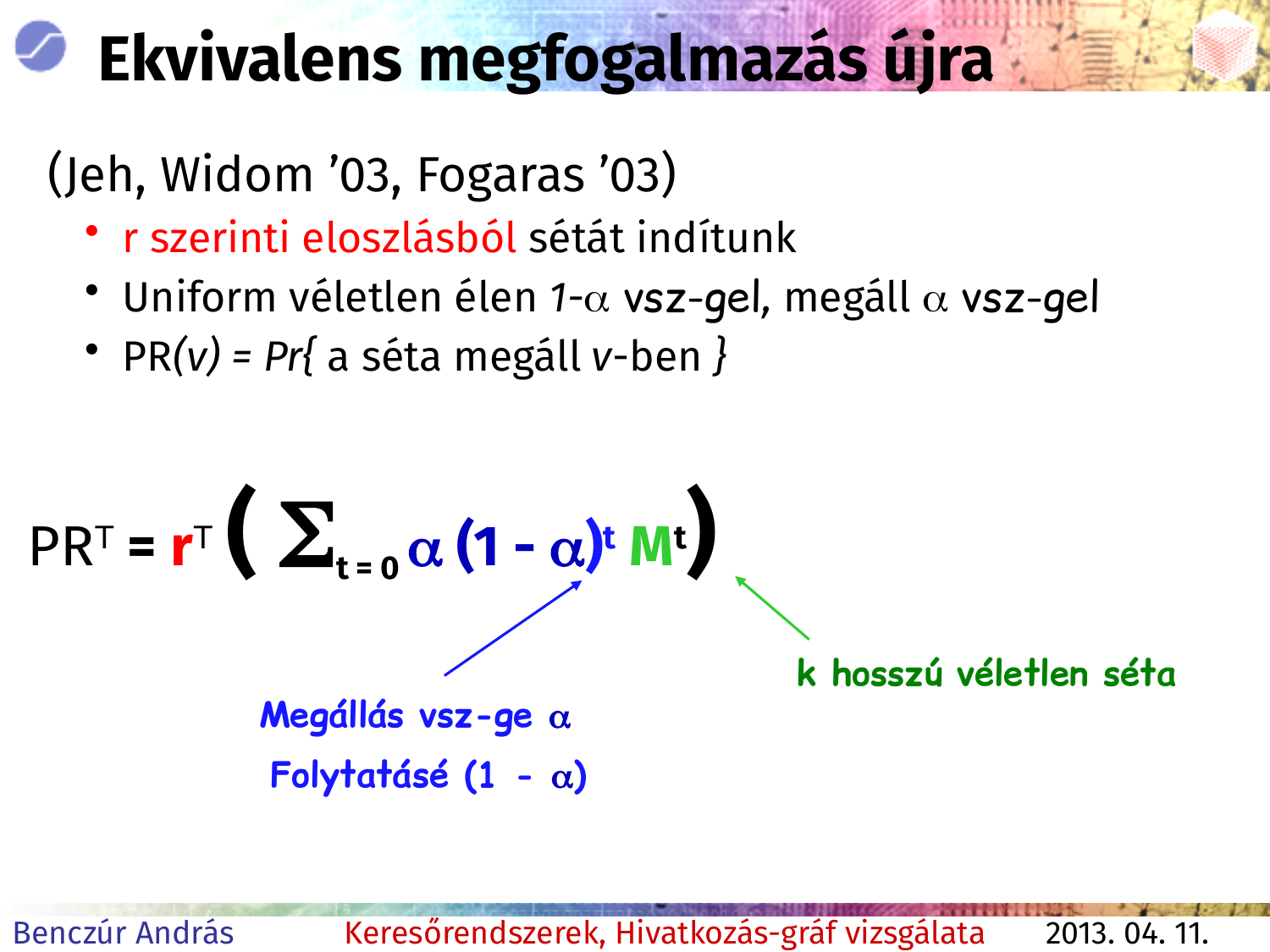

# Ekvivalens megfogalmazás újra
(Jeh, Widom ’03, Fogaras ’03)
r szerinti eloszlásból sétát indítunk
Uniform véletlen élen 1-α vsz-gel, megáll α vsz-gel
PR(v) = Pr{ a séta megáll v-ben }

PRT = rT ( Σt = 0 α (1 - α)t Mt)

k hosszú véletlen séta
Megállás vsz-ge α
Folytatásé (1 - α)